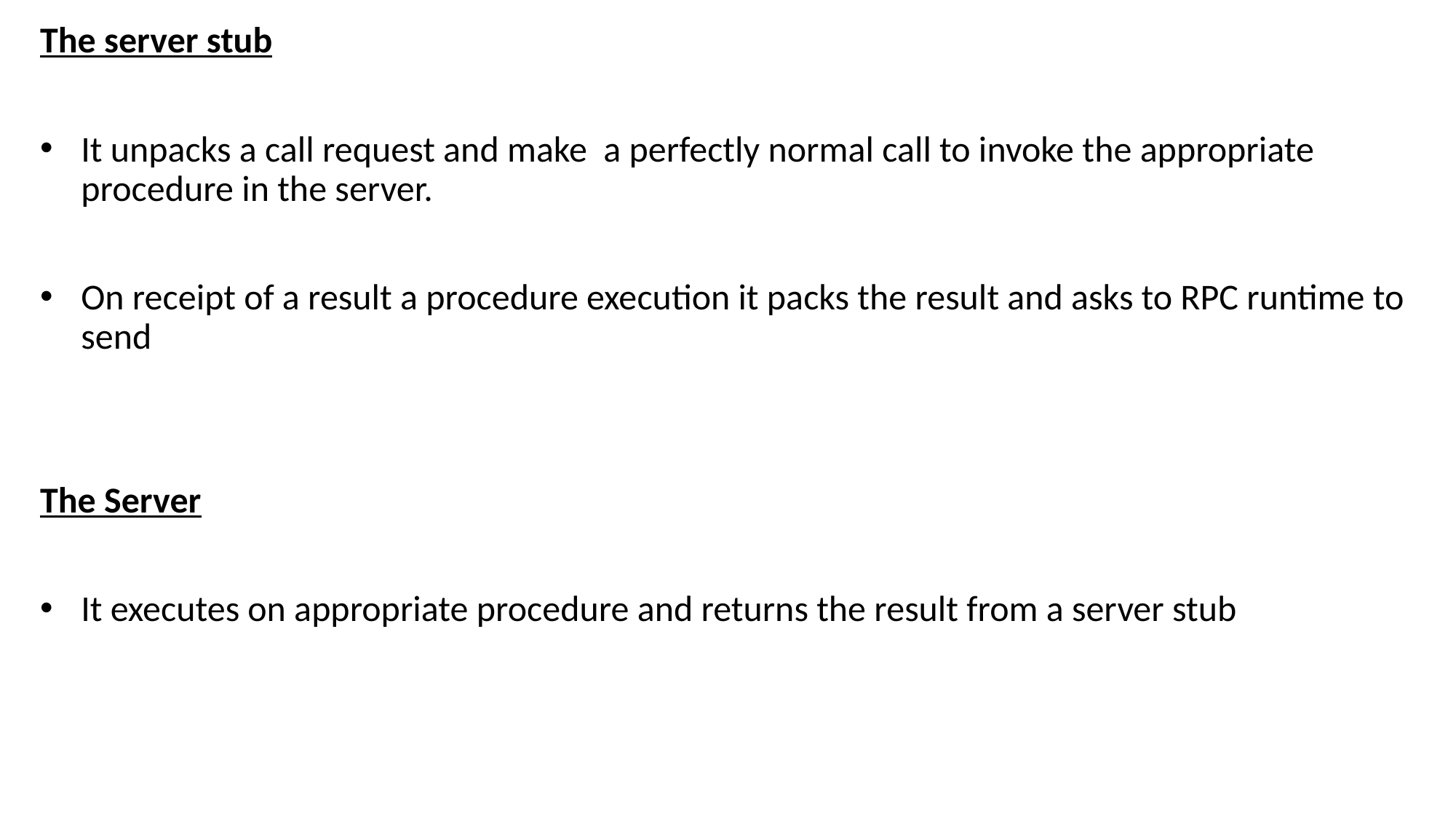

The server stub

It unpacks a call request and make  a perfectly normal call to invoke the appropriate procedure in the server.

On receipt of a result a procedure execution it packs the result and asks to RPC runtime to send

The Server

It executes on appropriate procedure and returns the result from a server stub